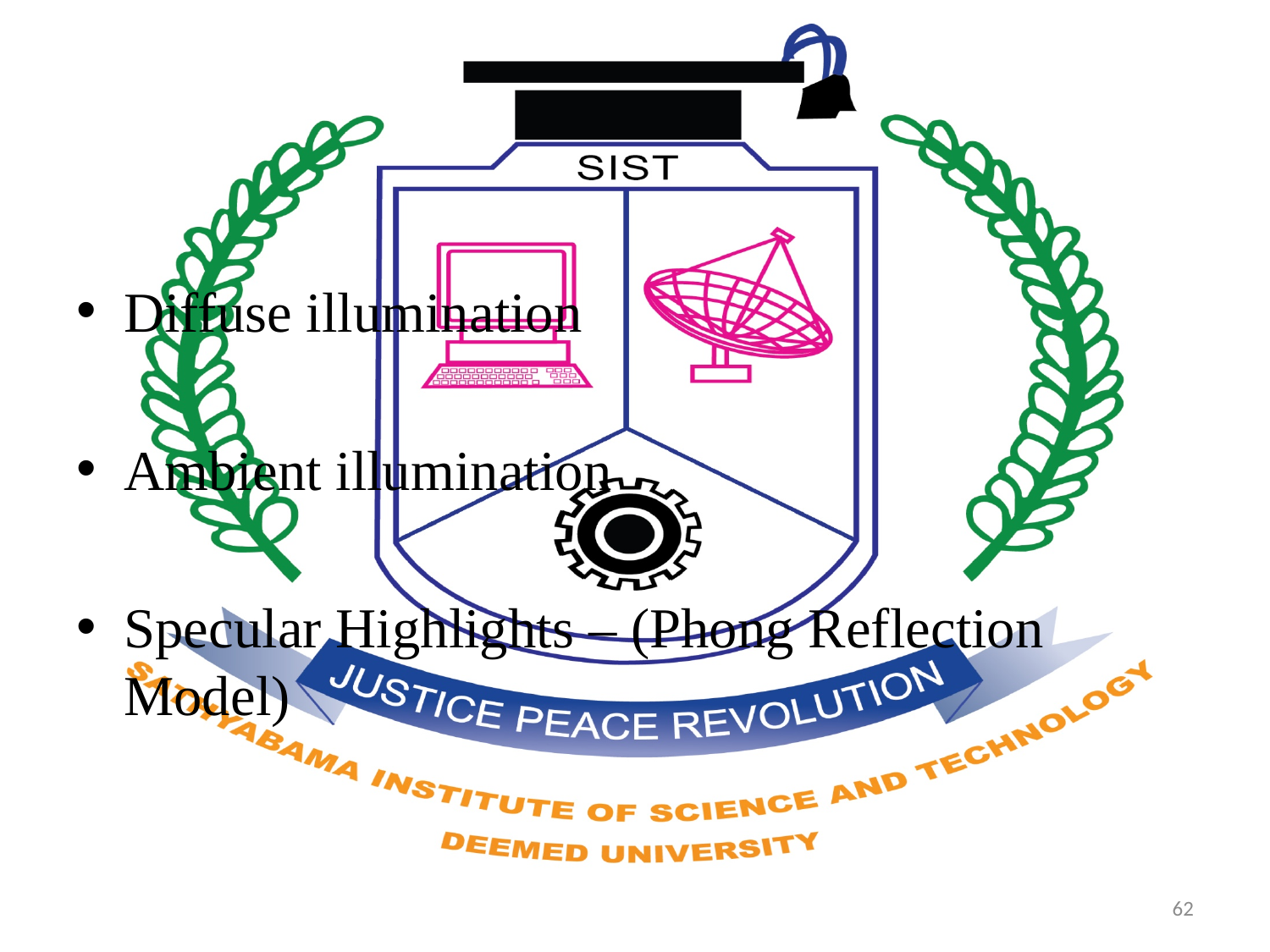

Diffuse illumination

Ambient illumination

Specular Highlights – (Phong Reflection Model)
62